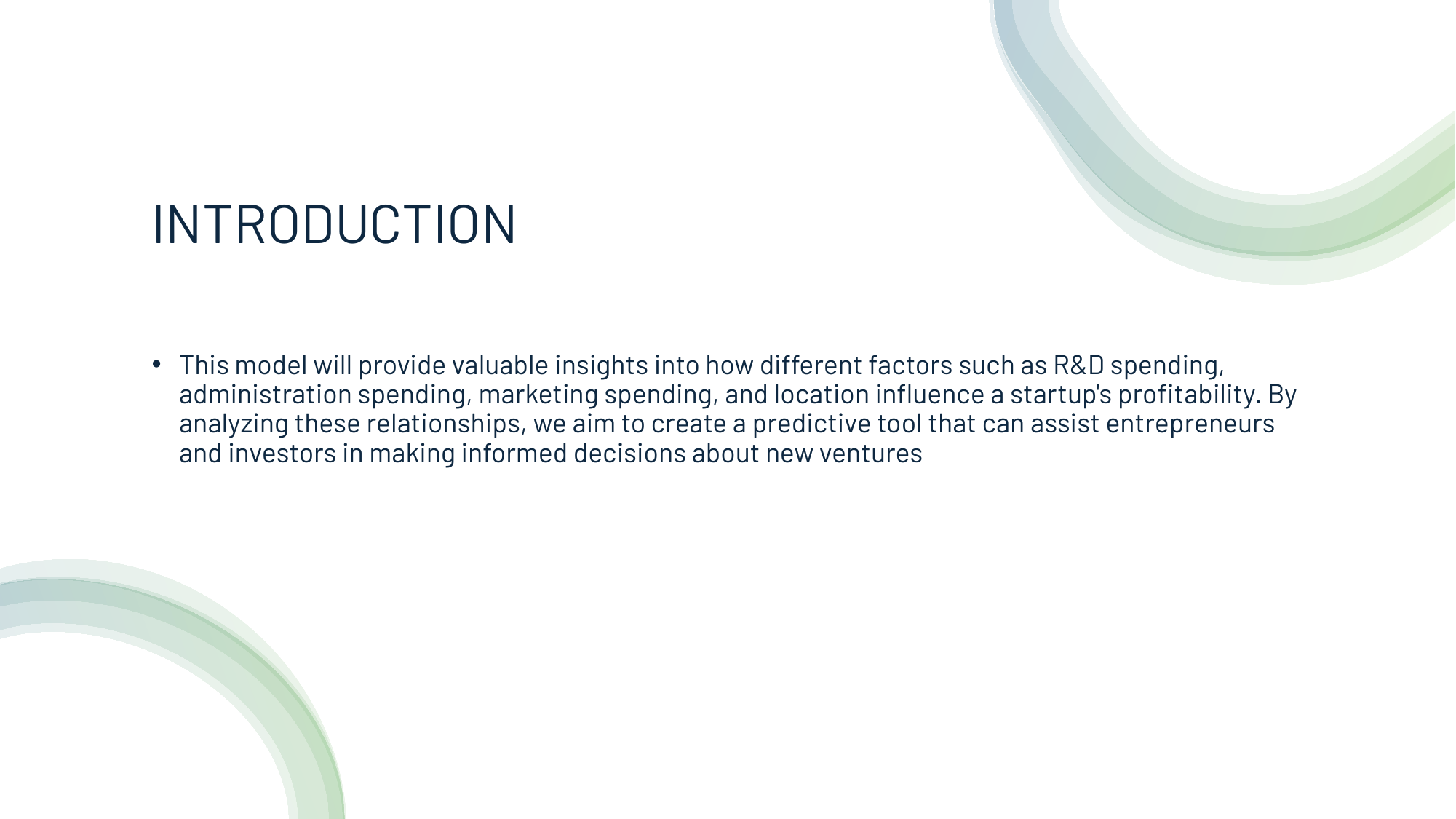

# INTRODUCTION
This model will provide valuable insights into how different factors such as R&D spending, administration spending, marketing spending, and location influence a startup's profitability. By analyzing these relationships, we aim to create a predictive tool that can assist entrepreneurs and investors in making informed decisions about new ventures